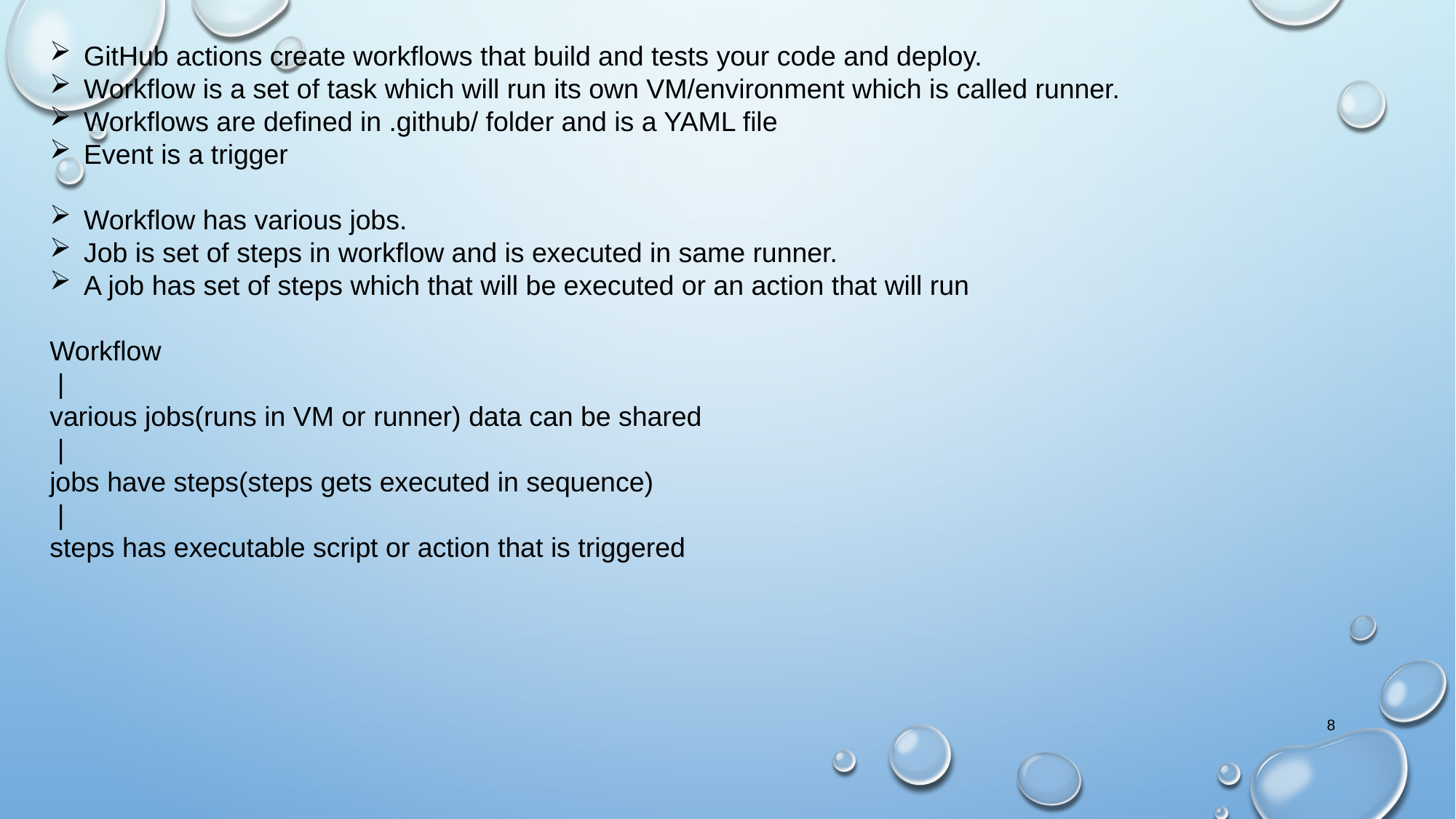

GitHub actions create workflows that build and tests your code and deploy.
Workflow is a set of task which will run its own VM/environment which is called runner.
Workflows are defined in .github/ folder and is a YAML file
Event is a trigger

Workflow has various jobs.
Job is set of steps in workflow and is executed in same runner.
A job has set of steps which that will be executed or an action that will run

Workflow
 |
various jobs(runs in VM or runner) data can be shared
 |
jobs have steps(steps gets executed in sequence)
 |
steps has executable script or action that is triggered

8